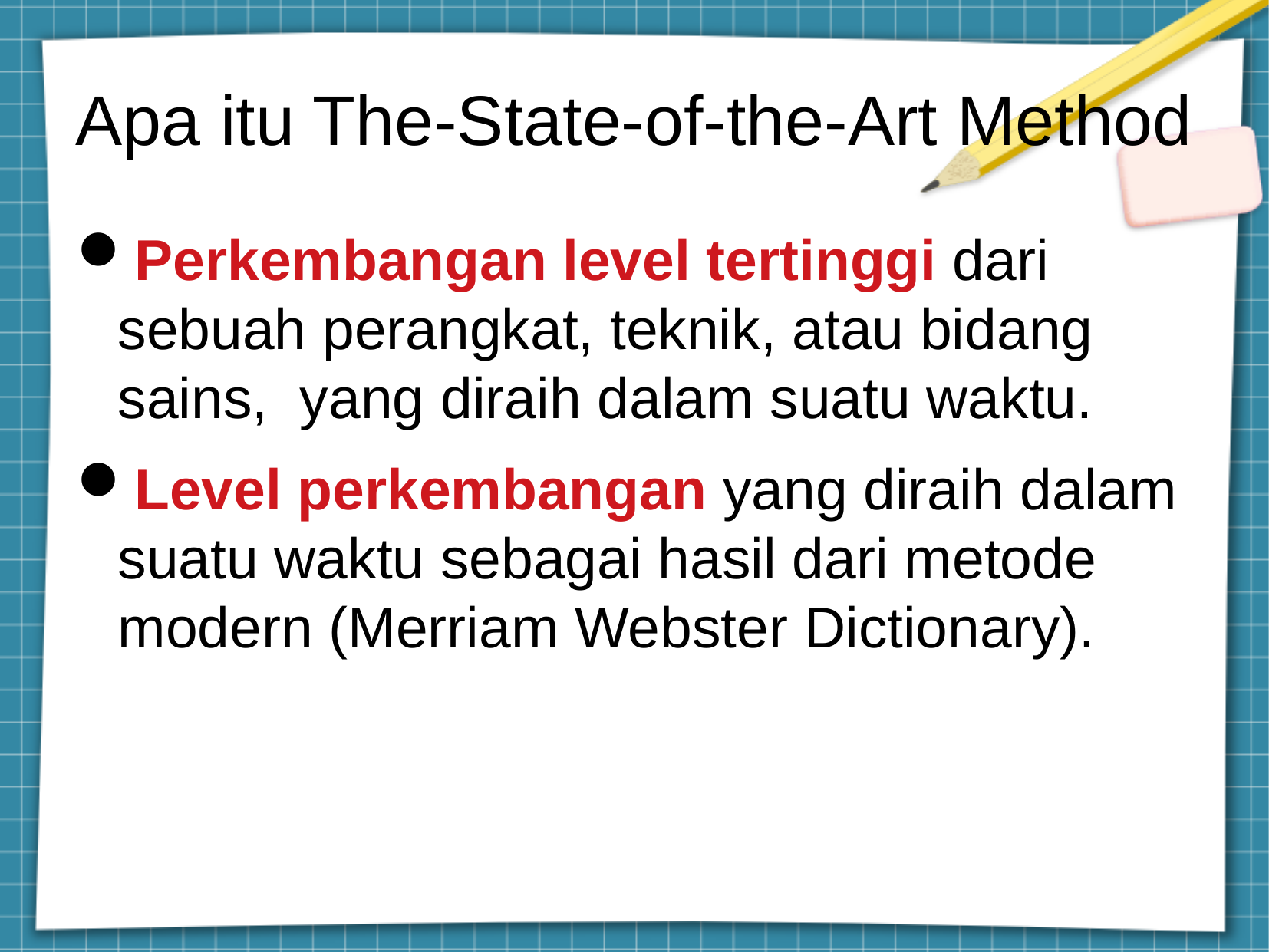

Apa itu The-State-of-the-Art Method
Perkembangan level tertinggi dari sebuah perangkat, teknik, atau bidang sains,  yang diraih dalam suatu waktu.
Level perkembangan yang diraih dalam suatu waktu sebagai hasil dari metode modern (Merriam Webster Dictionary).